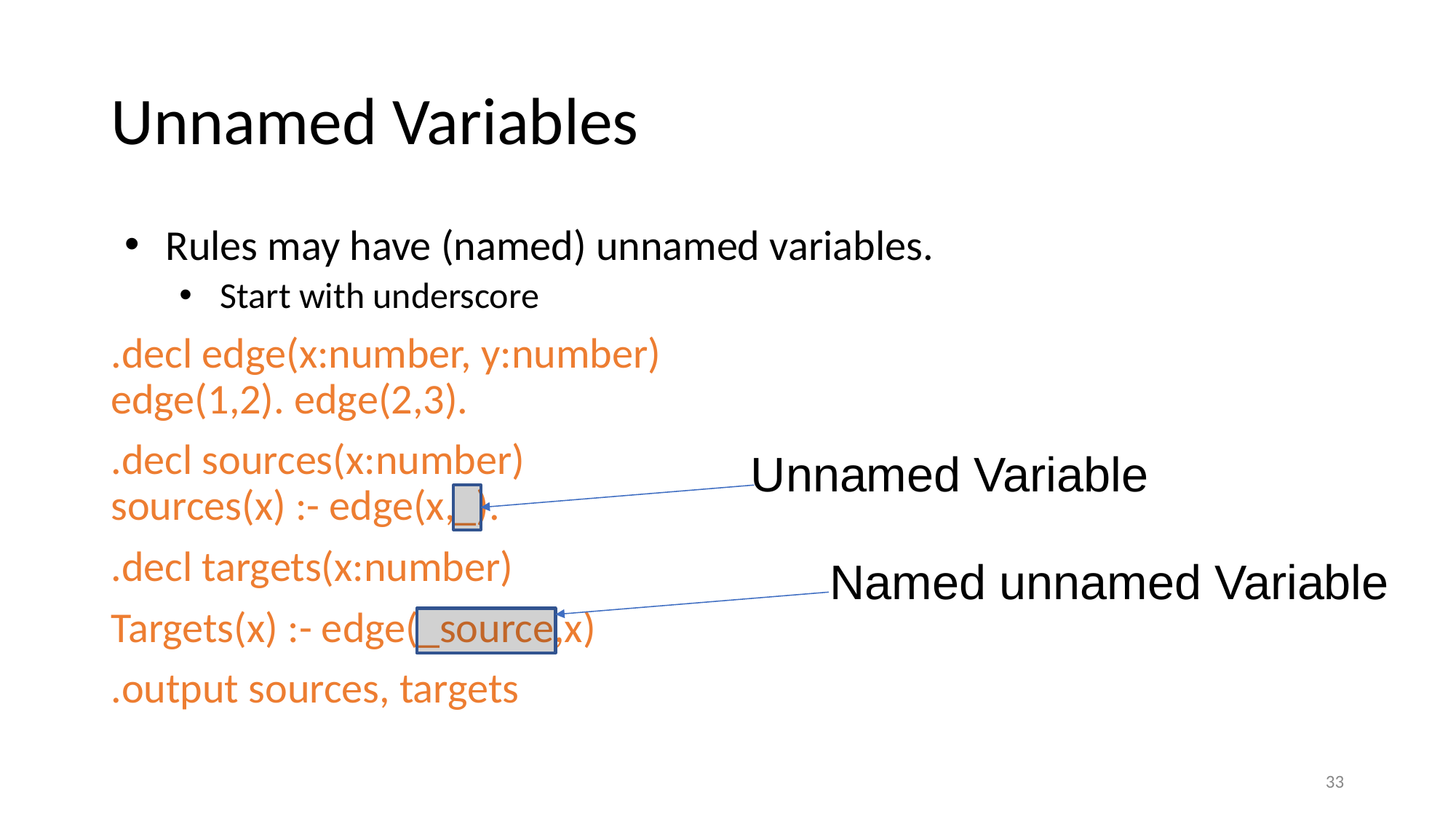

# Unnamed Variables
Rules may have (named) unnamed variables.
Start with underscore
.decl edge(x:number, y:number)
edge(1,2). edge(2,3).
.decl sources(x:number)
sources(x) :- edge(x,_).
.decl targets(x:number)
Targets(x) :- edge(_source,x)
.output sources, targets
Unnamed Variable

Named unnamed Variable

33